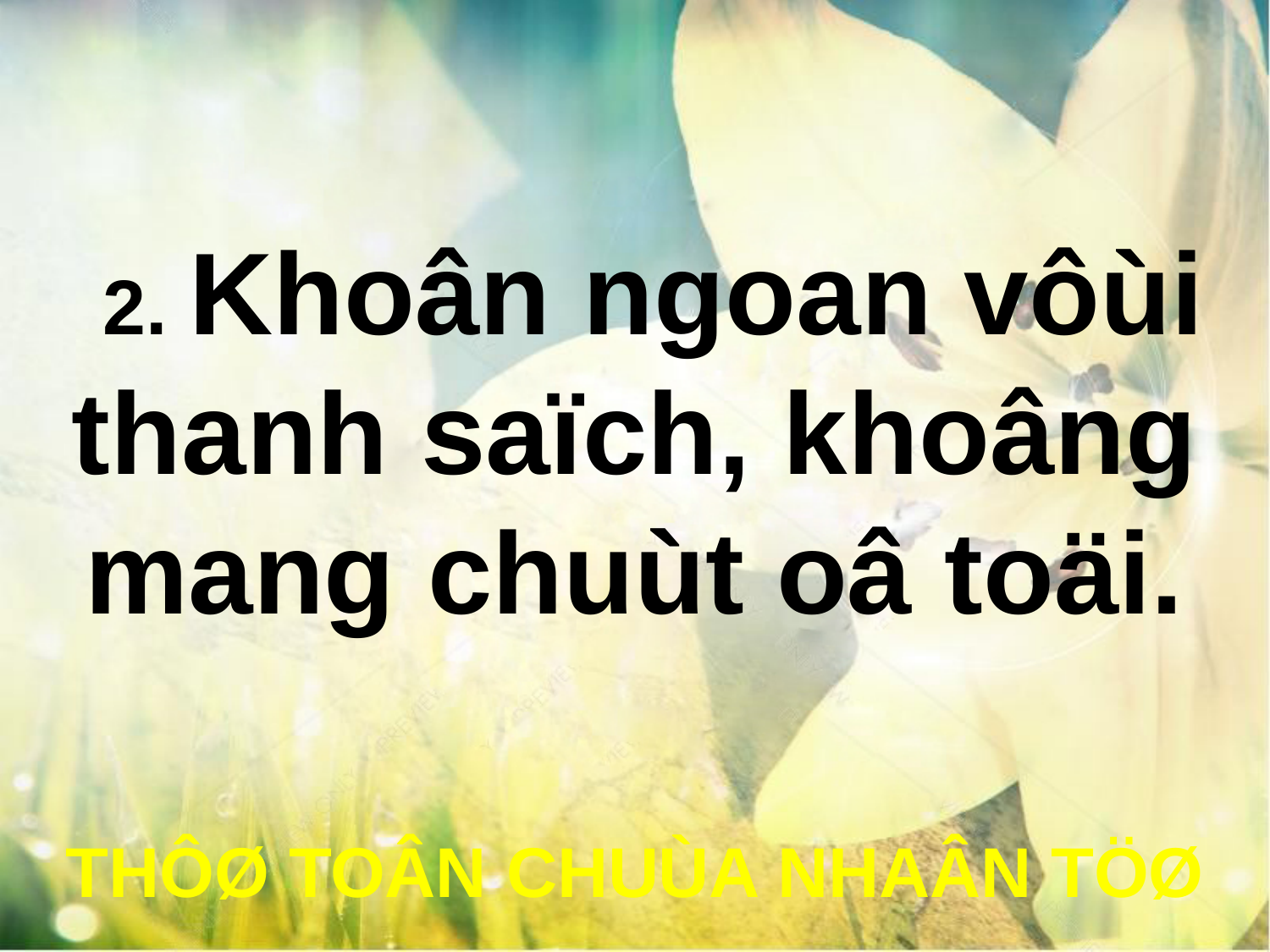

2. Khoân ngoan vôùi thanh saïch, khoâng mang chuùt oâ toäi.
THÔØ TOÂN CHUÙA NHAÂN TÖØ